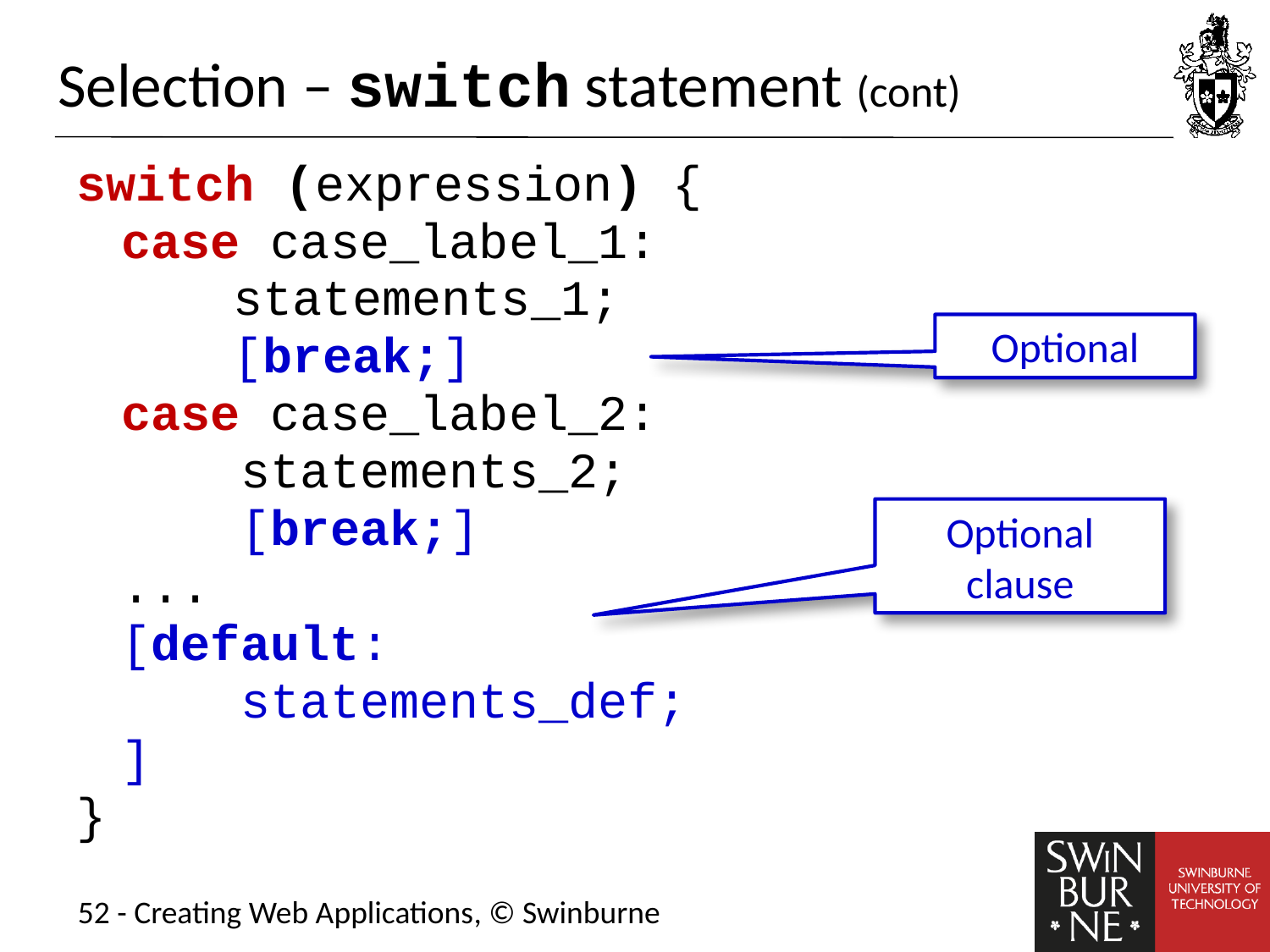

# Selection – switch statement (cont)
switch (expression) {
		case case_label_1:
   		statements_1;
   		[break;]
		case case_label_2:
		    statements_2;
		    [break;]
		...
		[default:
		    statements_def;
		]
}

Optional
Optional clause